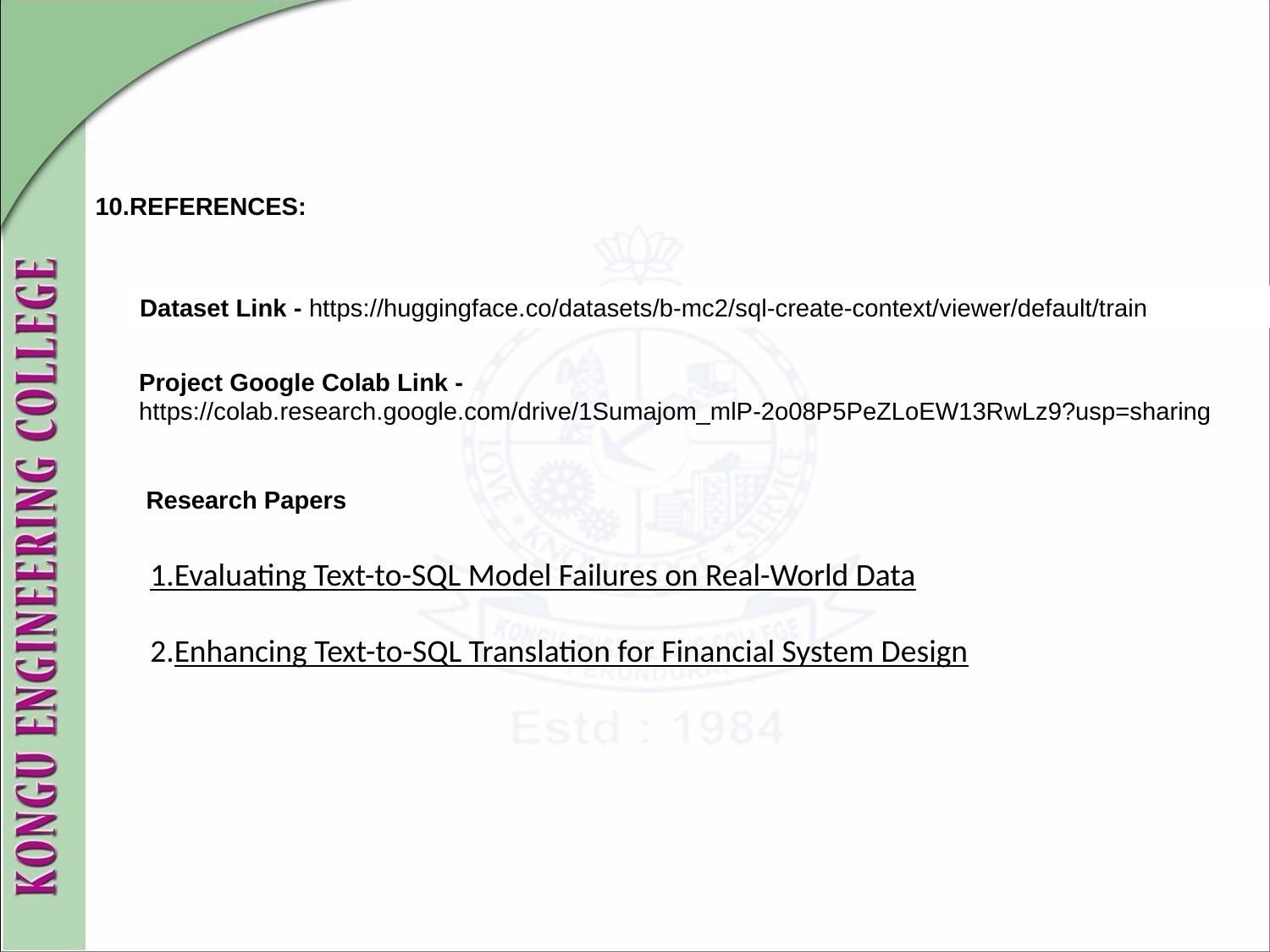

10.REFERENCES:
Dataset Link - https://huggingface.co/datasets/b-mc2/sql-create-context/viewer/default/train
Project Google Colab Link -   https://colab.research.google.com/drive/1Sumajom_mlP-2o08P5PeZLoEW13RwLz9?usp=sharing

 Research Papers
1.Evaluating Text-to-SQL Model Failures on Real-World Data

2.Enhancing Text-to-SQL Translation for Financial System Design